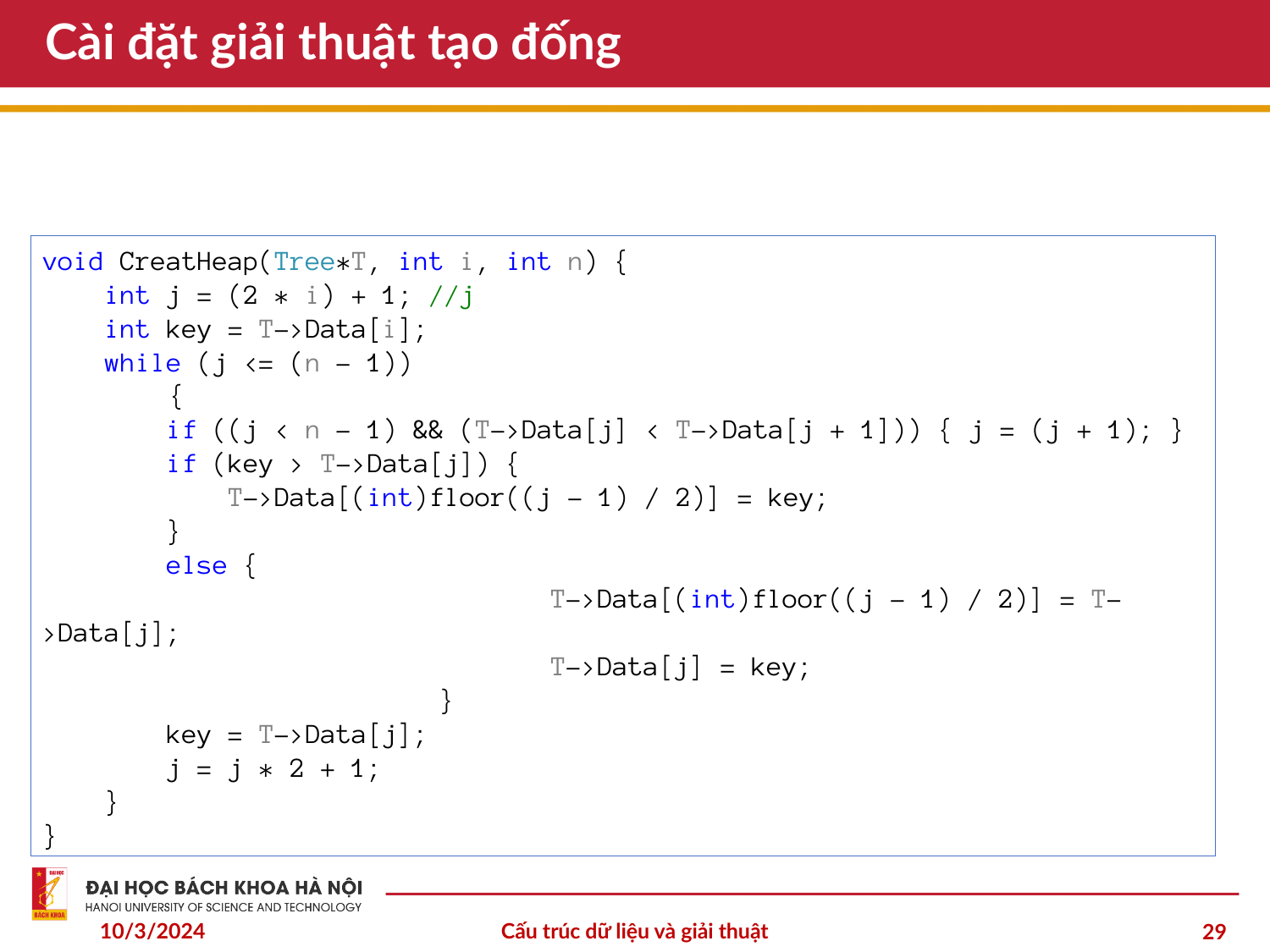

# Cài đặt giải thuật tạo đống

void CreatHeap(Tree*T, int i, int n) {
    int j = (2 * i) + 1; //j
    int key = T->Data[i];
    while (j <= (n - 1))
	{
        if ((j < n - 1) && (T->Data[j] < T->Data[j + 1])) { j = (j + 1); }
        if (key > T->Data[j]) {
            T->Data[(int)floor((j - 1) / 2)] = key;
        }
        else {
				T->Data[(int)floor((j - 1) / 2)] = T->Data[j];
				T->Data[j] = key;
			 }
        key = T->Data[j];
        j = j * 2 + 1;
    }
}
10/3/2024
Cấu trúc dữ liệu và giải thuật
29